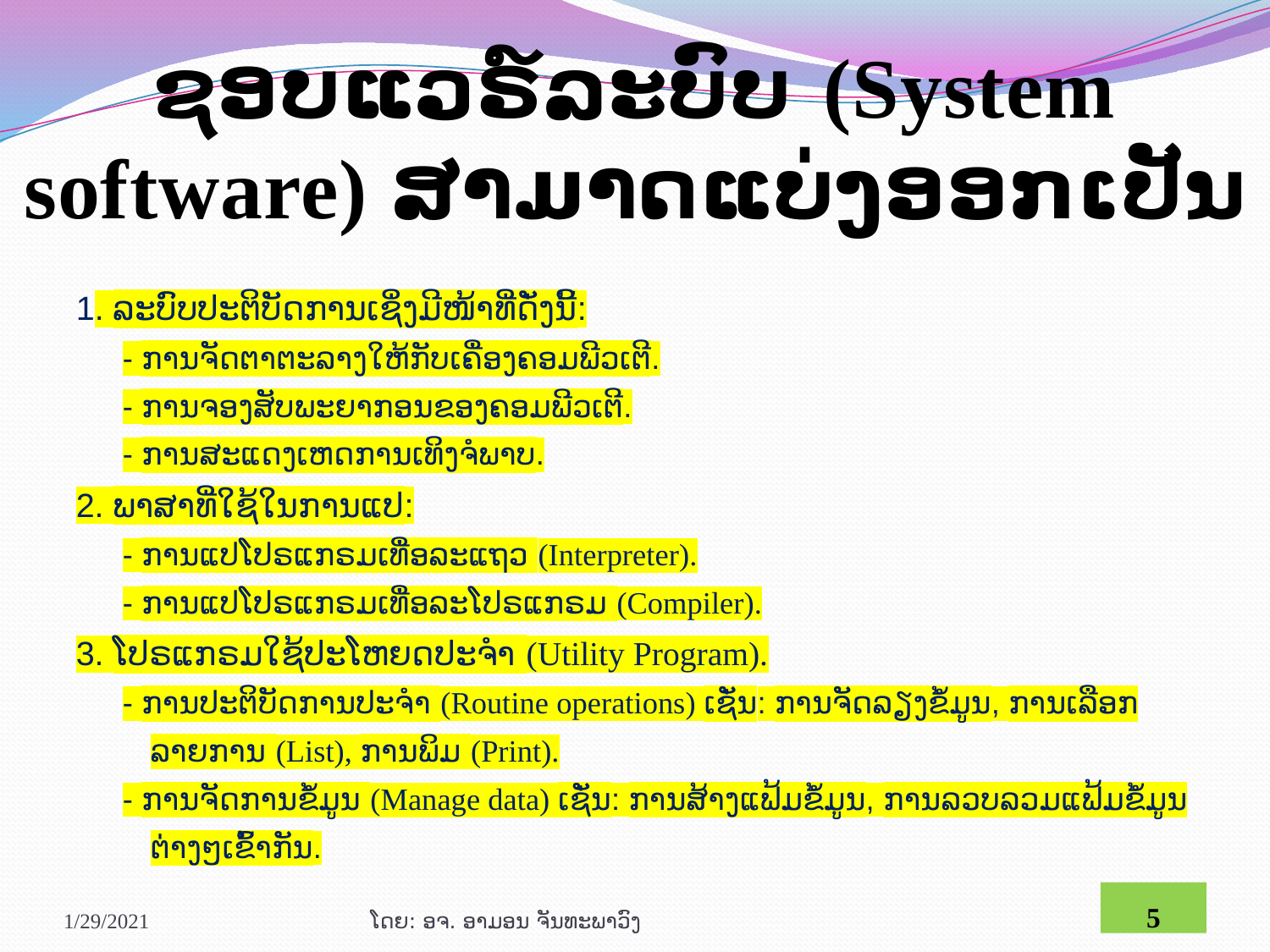

# ຊອບ​ແວຣ໌​ລະ​ບົບ (System software) ສາ​ມາດ​ແບ່ງ​ອອກ​ເປັນ
1. ລະ​ບົບ​ປະ​ຕິ​ບັດ​ການ​ເຊິ່ງມີ​ໜ້າ​ທີ່​ດັ່ງ​ນີ້:
-​ ການ​ຈັດ​ຕາ​ຕະ​ລາງ​ໃຫ້​ກັບ​ເຄື່ອງ​ຄອມ​ພີວ​ເຕີ.
-​ ການ​ຈອງ​ສັບ​ພະ​ຍາ​ກອນ​ຂອງຄອມ​ພີວ​ເຕີ.
-​ ການ​ສະ​ແດງ​ເຫດ​ການ​ເທິງ​ຈໍ​ພາບ.
2. ພາ​ສາ​ທີ່​ໃຊ້​ໃນ​ການ​ແປ:
-​ ການ​ແປ​ໂປ​ຣ​ແກ​ຣມ​ເທື່ອ​ລະ​ແຖວ (Interpreter).
-​ ການ​ແປ​ໂປ​ຣ​ແກ​ຣມ​ເທື່ອ​ລະໂປ​ຣ​ແກ​ຣມ​ (Compiler).
3. ໂປ​ຣ​ແກ​ຣມ​ໃຊ້​ປະ​ໂຫຍດປະ​ຈຳ (Utility Program).
-​ ການ​ປະ​ຕິ​ບັດ​ການ​ປະ​ຈຳ (Routine operations) ເຊັ່ນ: ການ​ຈັດ​ລຽງ​ຂໍ້​ມູນ, ການ​ເລືອກ​ລາຍ​ການ (List), ການ​ພິມ (Print).
-​ ການ​ຈັດ​ການ​ຂໍ້​ມູນ (Manage data) ເຊັ່ນ: ການ​ສ້າງ​ແຟ້ມ​ຂໍ້​ມູນ, ການ​ລວບ​ລວມ​ແຟ້ມ​ຂໍ້​ມູນ​ຕ່າງໆ​ເຂົ້າ​ກັນ.
1/29/2021
ໂດຍ: ອຈ. ອາມອນ ຈັນທະພາວົງ
5